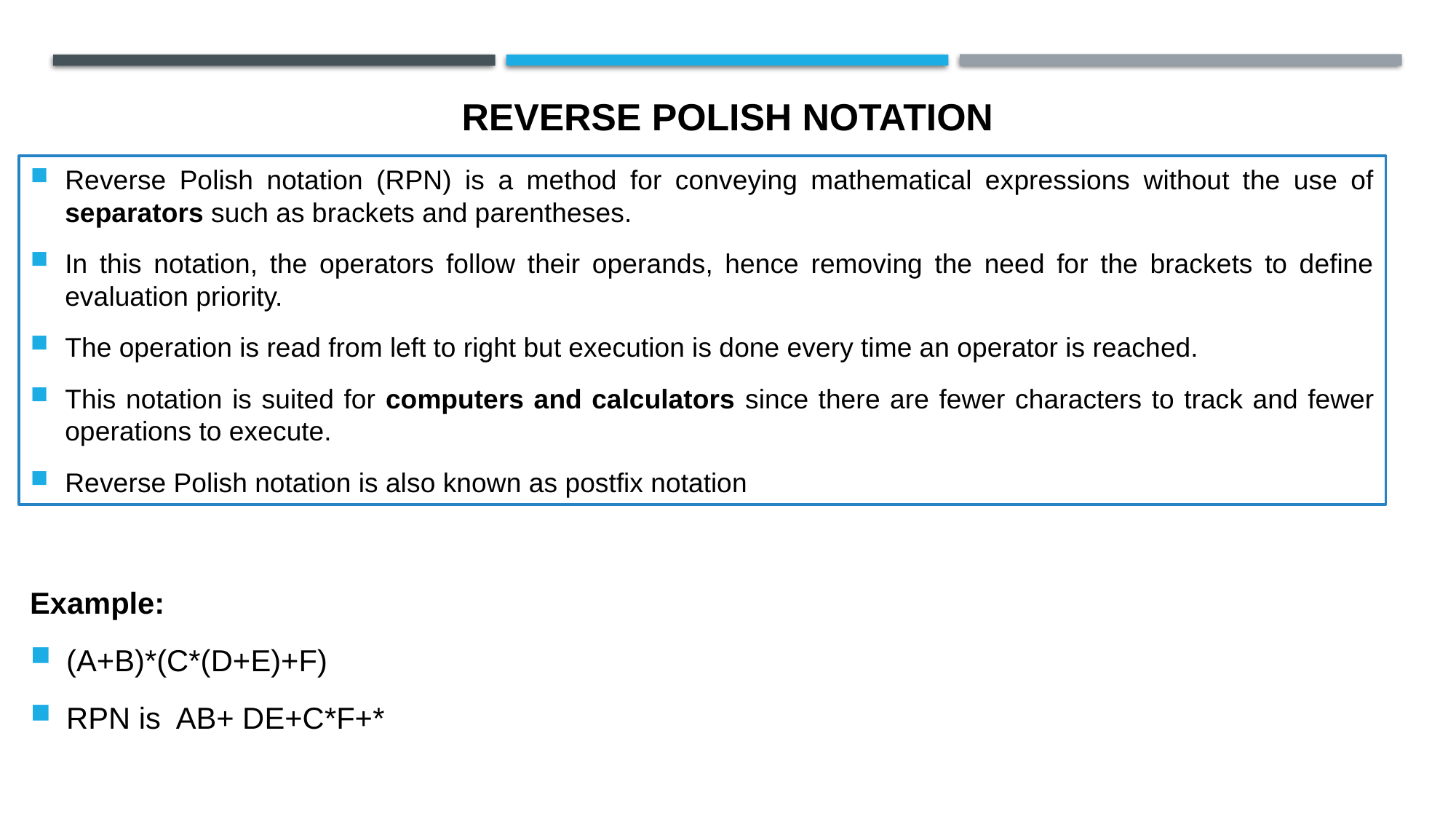

# Reverse Polish Notation
Reverse Polish notation (RPN) is a method for conveying mathematical expressions without the use of separators such as brackets and parentheses.
In this notation, the operators follow their operands, hence removing the need for the brackets to define evaluation priority.
The operation is read from left to right but execution is done every time an operator is reached.
This notation is suited for computers and calculators since there are fewer characters to track and fewer operations to execute.
Reverse Polish notation is also known as postfix notation
Example:
(A+B)*(C*(D+E)+F)
RPN is  AB+ DE+C*F+*